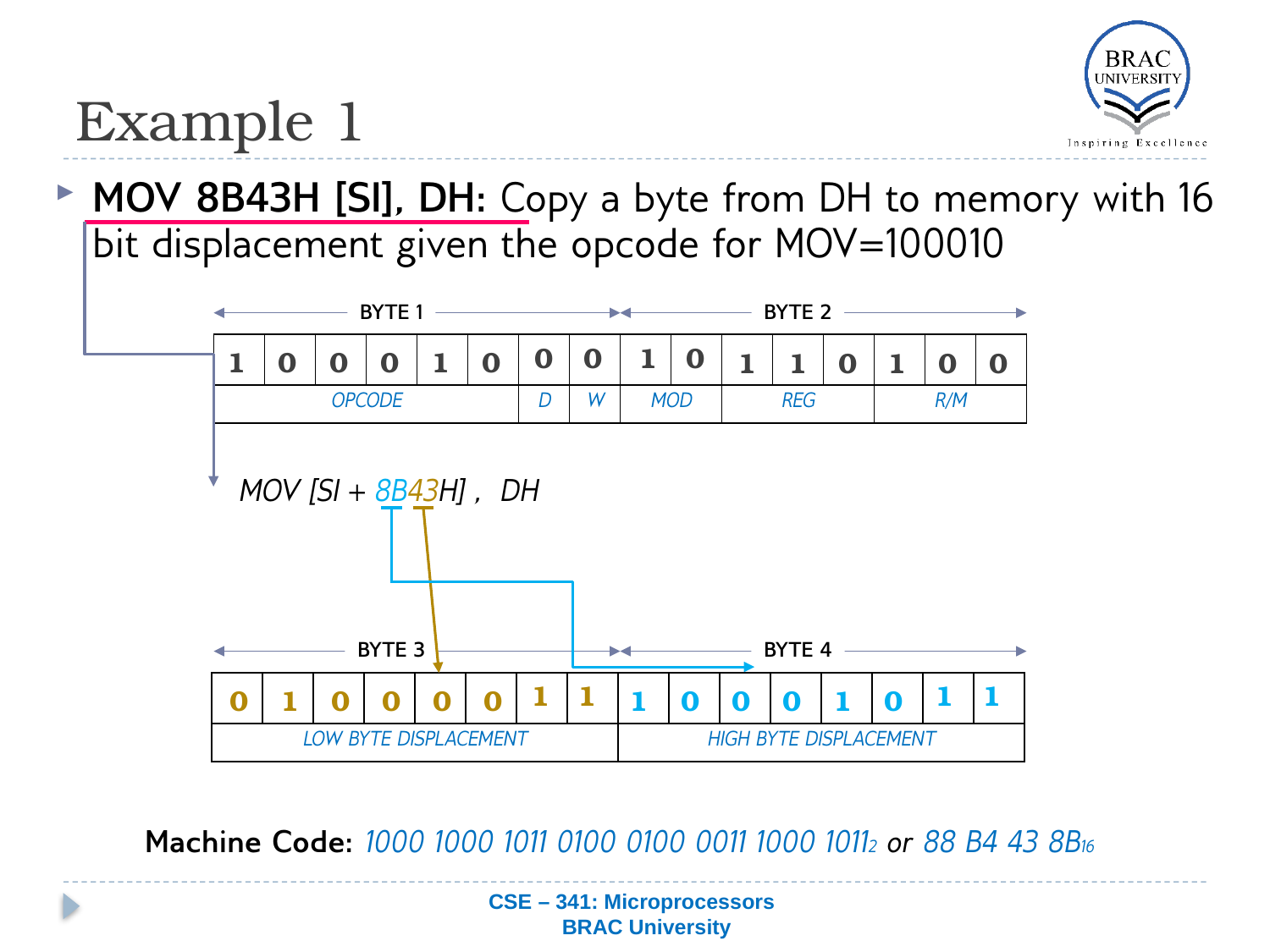

# Example 1
MOV 8B43H [SI], DH: Copy a byte from DH to memory with 16 bit displacement given the opcode for MOV=100010

BYTE 1
BYTE 2
0
0
1   0
| 1 | 0 | 0 | 0 | 1 | 0 |
| --- | --- | --- | --- | --- | --- |
|  |  |  |  |  |  |  |  |  |  |  |  |  |  |  |  |
| --- | --- | --- | --- | --- | --- | --- | --- | --- | --- | --- | --- | --- | --- | --- | --- |
| OPCODE |  |  |  |  |  | D | W | MOD |  | REG |  |  | R/M |  |  |
| 1 | 1 | 0 |
| --- | --- | --- |
| 1 | 0 | 0 |
| --- | --- | --- |
MOV [SI + 8B43H] ,  DH
1   1
| 0 | 1 | 0 | 0 | 0 | 0 |
| --- | --- | --- | --- | --- | --- |
1   1
| 1 | 0 | 0 | 0 | 1 | 0 |
| --- | --- | --- | --- | --- | --- |
BYTE 3
BYTE 4
|  |  |  |  |  |  |  |  |  |  |  |  |  |  |  |  |
| --- | --- | --- | --- | --- | --- | --- | --- | --- | --- | --- | --- | --- | --- | --- | --- |
| LOW BYTE DISPLACEMENT |  |  |  |  |  |  |  | HIGH BYTE DISPLACEMENT |  |  |  |  |  |  |  |
Machine Code: 1000 1000 1011 0100 0100 0011 1000 10112 or 88 B4 43 8B16
CSE – 341: Microprocessors
    BRAC University